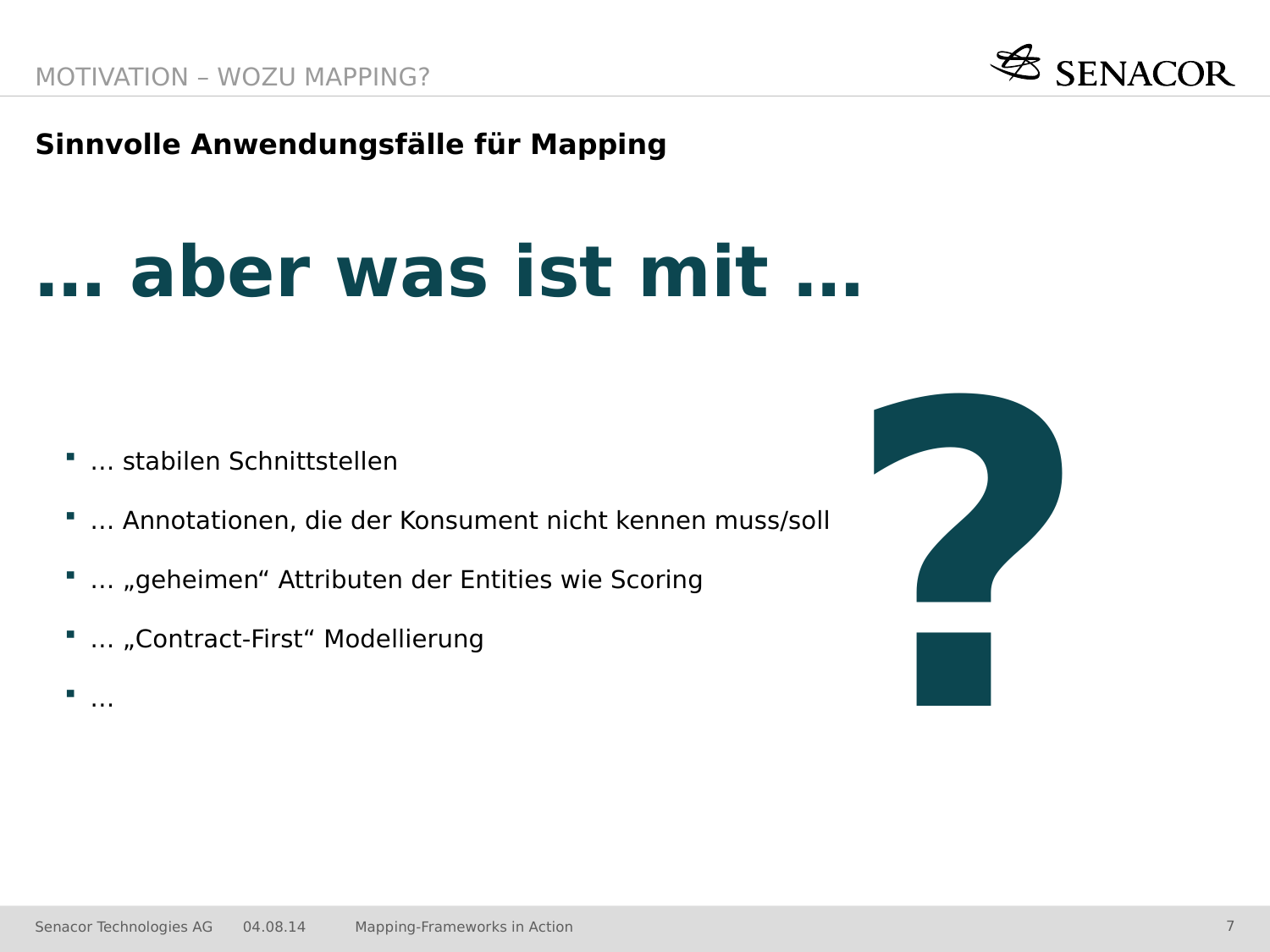

Motivation – Wozu Mapping?
# Sinnvolle Anwendungsfälle für Mapping
… aber was ist mit …
?
… stabilen Schnittstellen
… Annotationen, die der Konsument nicht kennen muss/soll
… „geheimen“ Attributen der Entities wie Scoring
… „Contract-First“ Modellierung
…

04.08.14
Mapping-Frameworks in Action
7